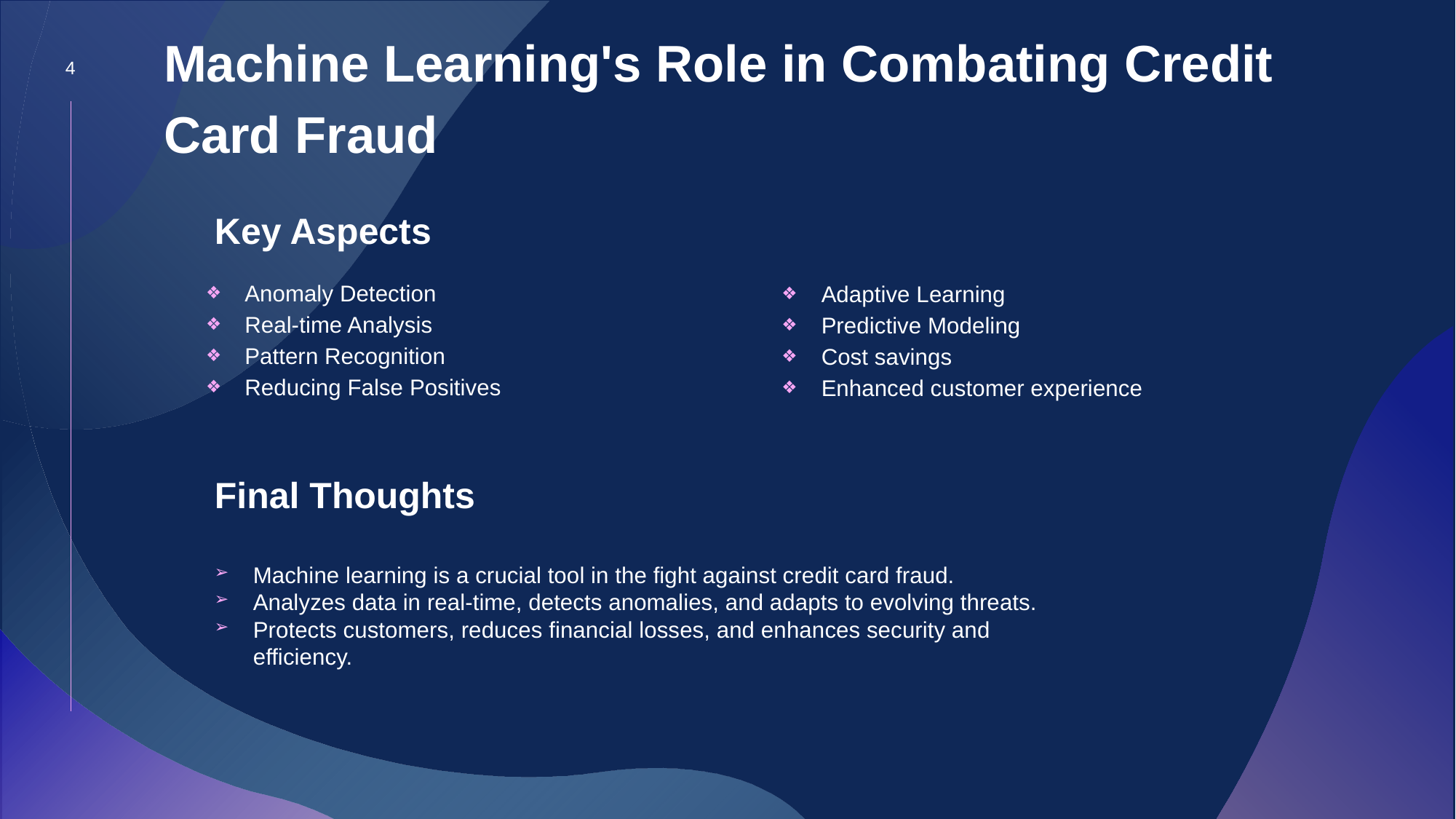

4
Machine Learning's Role in Combating Credit Card Fraud
Key Aspects
Adaptive Learning
Predictive Modeling
Cost savings
Enhanced customer experience
Anomaly Detection
Real-time Analysis
Pattern Recognition
Reducing False Positives
Final Thoughts
Machine learning is a crucial tool in the fight against credit card fraud.
Analyzes data in real-time, detects anomalies, and adapts to evolving threats.
Protects customers, reduces financial losses, and enhances security and efficiency.